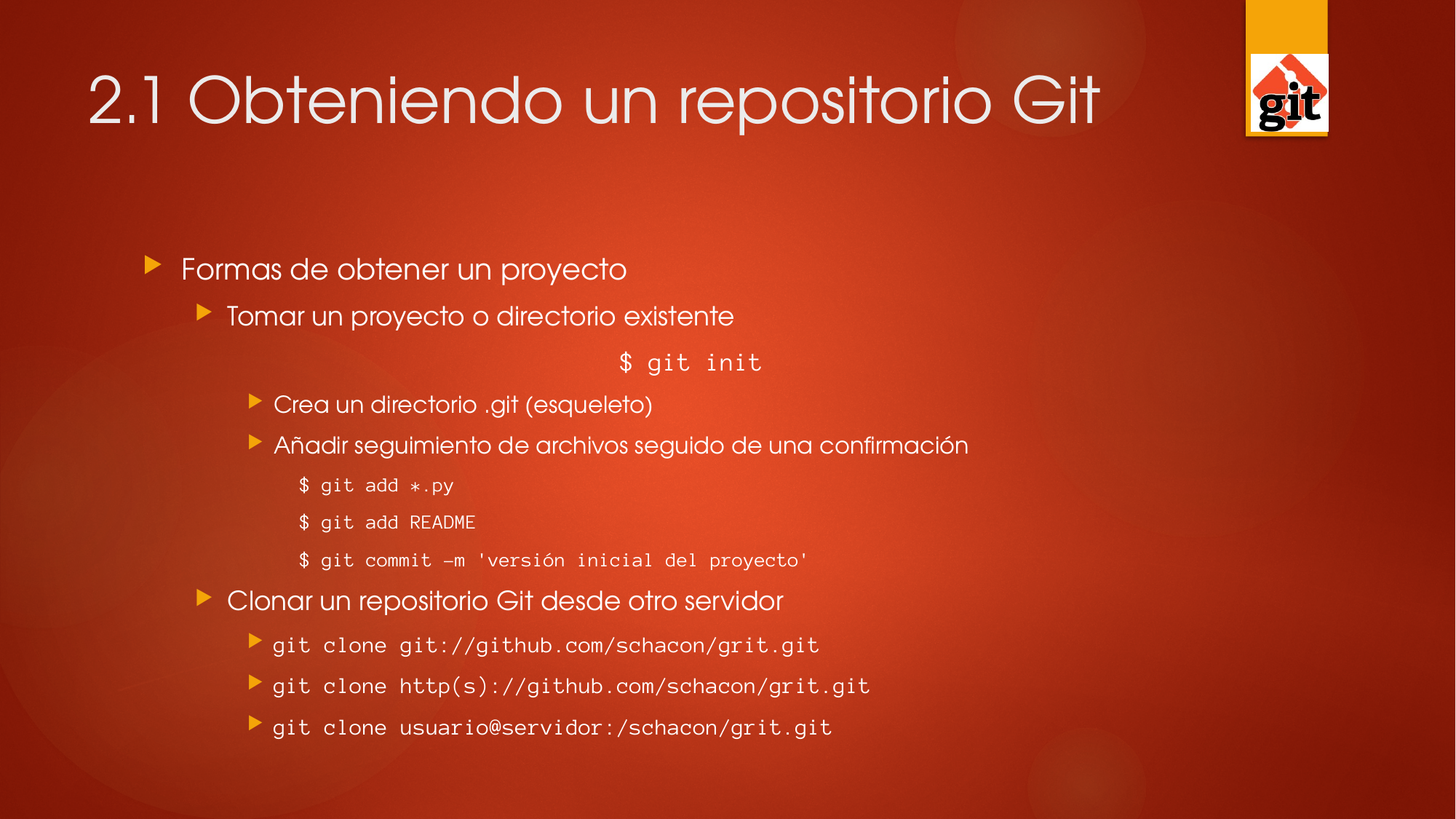

# 2.1 Obteniendo un repositorio Git
Formas de obtener un proyecto
Tomar un proyecto o directorio existente
$ git init
Crea un directorio .git (esqueleto)
Añadir seguimiento de archivos seguido de una confirmación
$ git add *.py
$ git add README
$ git commit –m 'versión inicial del proyecto'
Clonar un repositorio Git desde otro servidor
git clone git://github.com/schacon/grit.git
git clone http(s)://github.com/schacon/grit.git
git clone usuario@servidor:/schacon/grit.git